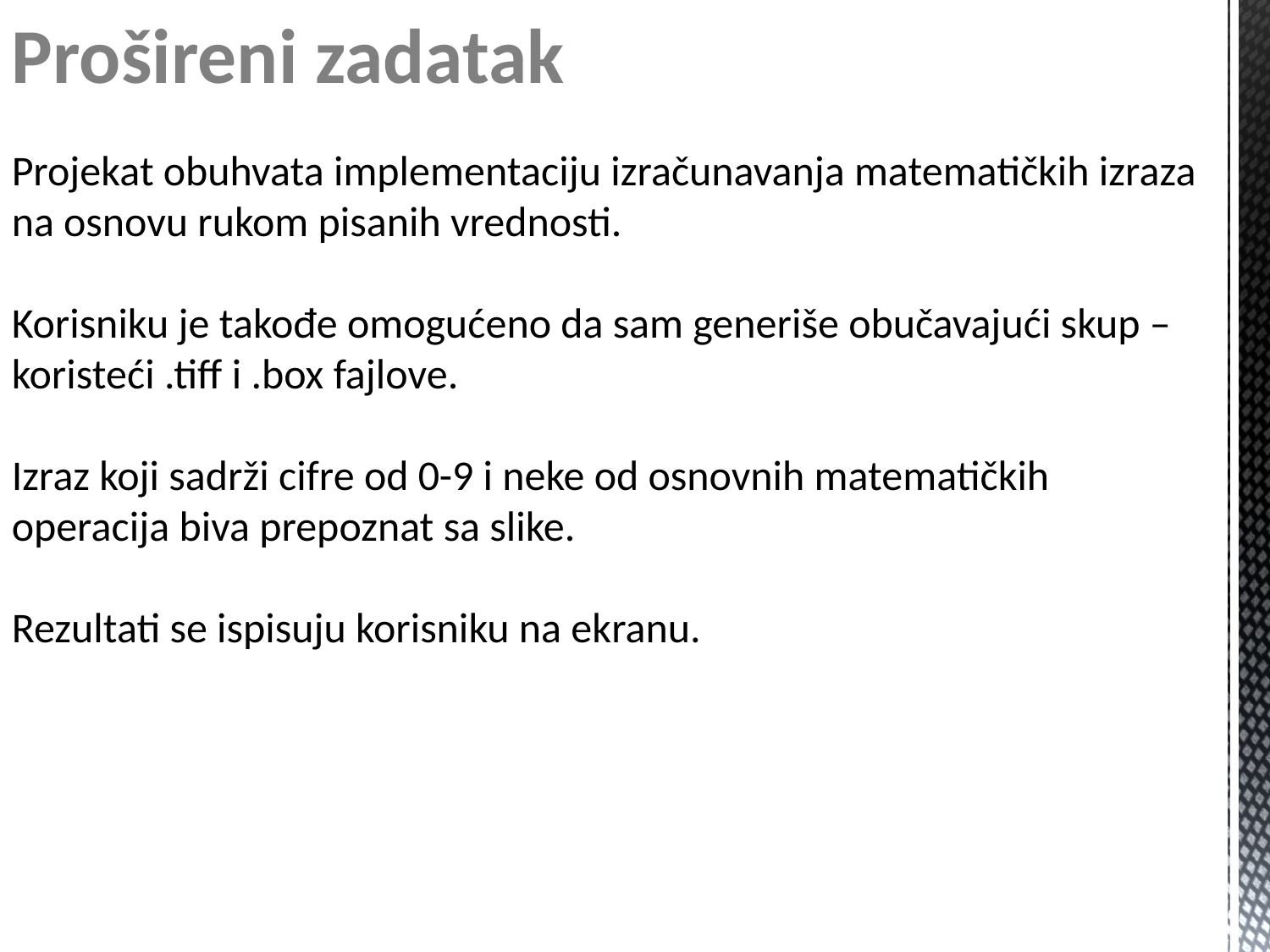

Prošireni zadatak
Projekat obuhvata implementaciju izračunavanja matematičkih izraza na osnovu rukom pisanih vrednosti.

Korisniku je takođe omogućeno da sam generiše obučavajući skup – koristeći .tiff i .box fajlove.

Izraz koji sadrži cifre od 0-9 i neke od osnovnih matematičkih operacija biva prepoznat sa slike.

Rezultati se ispisuju korisniku na ekranu.